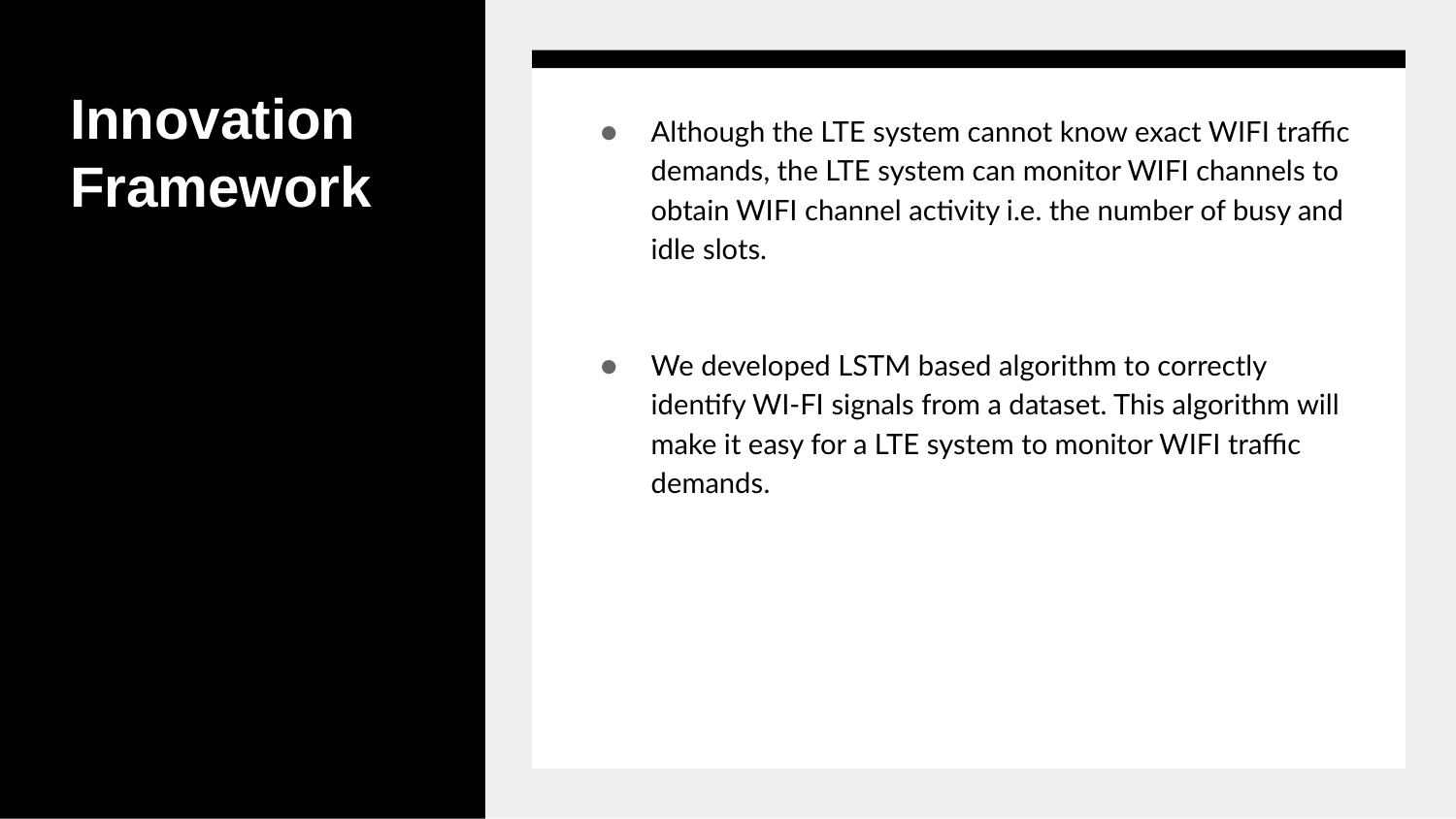

# Innovation Framework

Although the LTE system cannot know exact WIFI traffic demands, the LTE system can monitor WIFI channels to obtain WIFI channel activity i.e. the number of busy and idle slots.

We developed LSTM based algorithm to correctly identify WI-FI signals from a dataset. This algorithm will make it easy for a LTE system to monitor WIFI traffic demands.